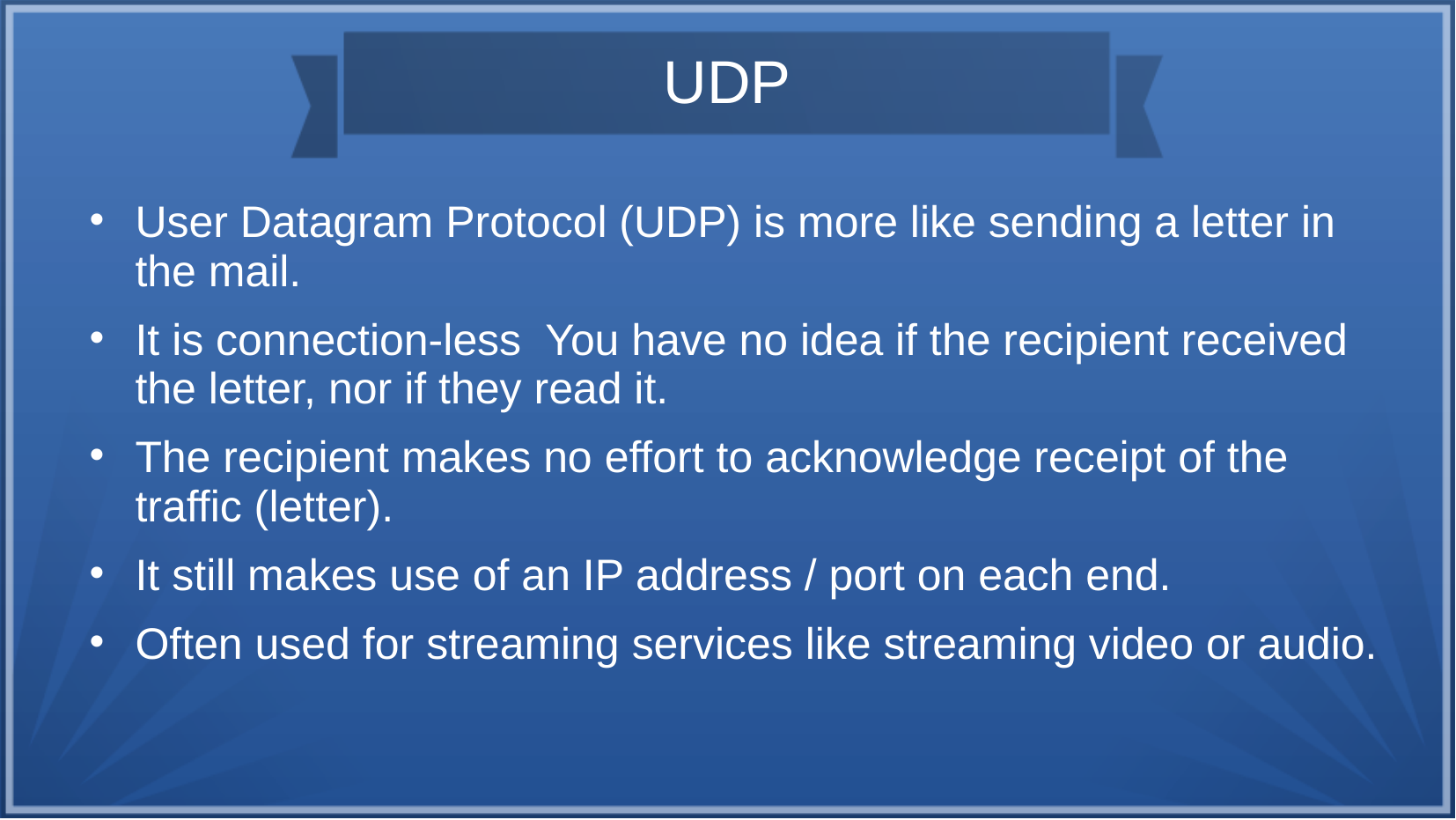

UDP
User Datagram Protocol (UDP) is more like sending a letter in the mail.
It is connection-less  You have no idea if the recipient received the letter, nor if they read it.
The recipient makes no effort to acknowledge receipt of the traffic (letter).
It still makes use of an IP address / port on each end.
Often used for streaming services like streaming video or audio.